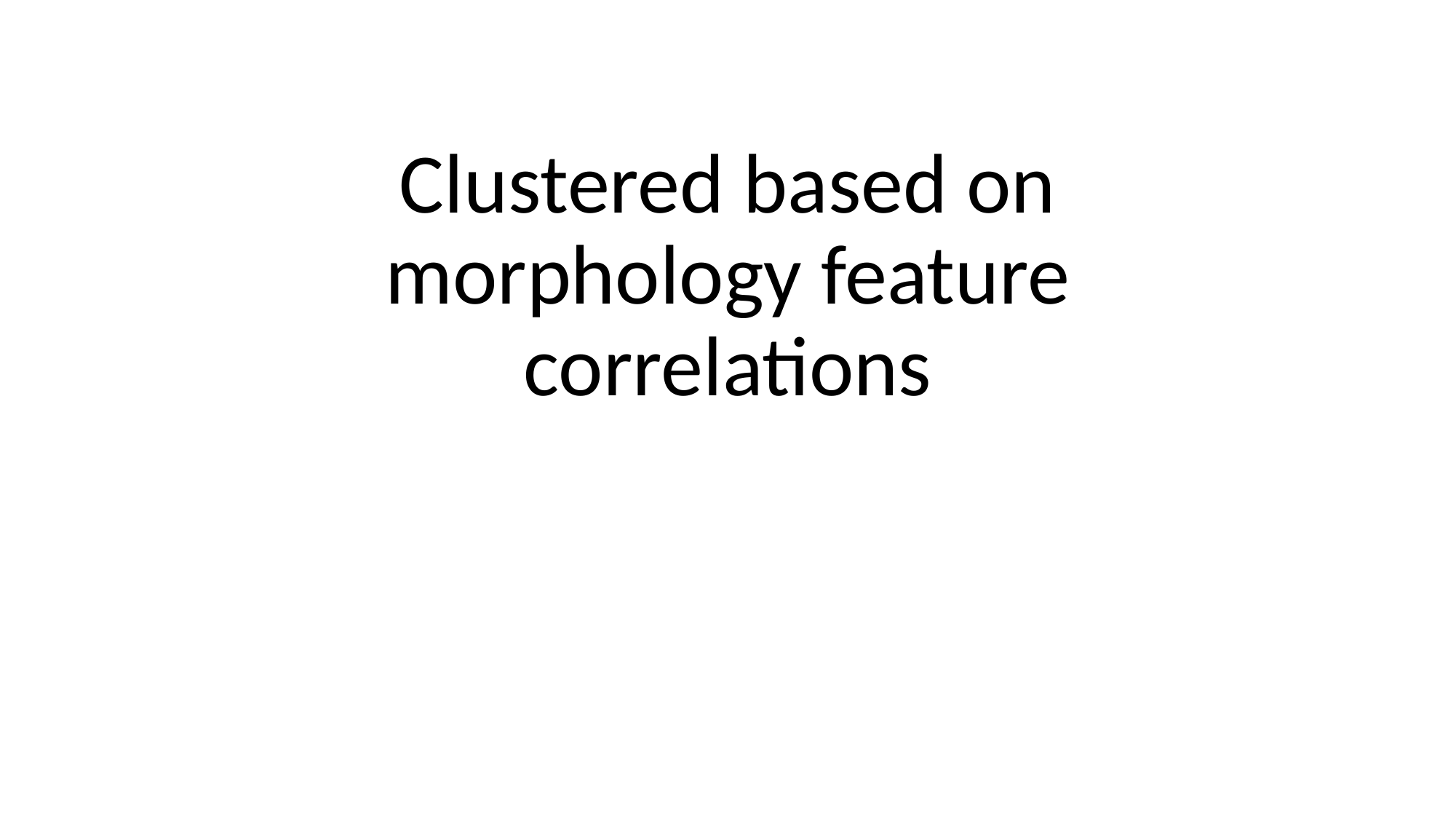

# Clustered based on morphology feature correlations